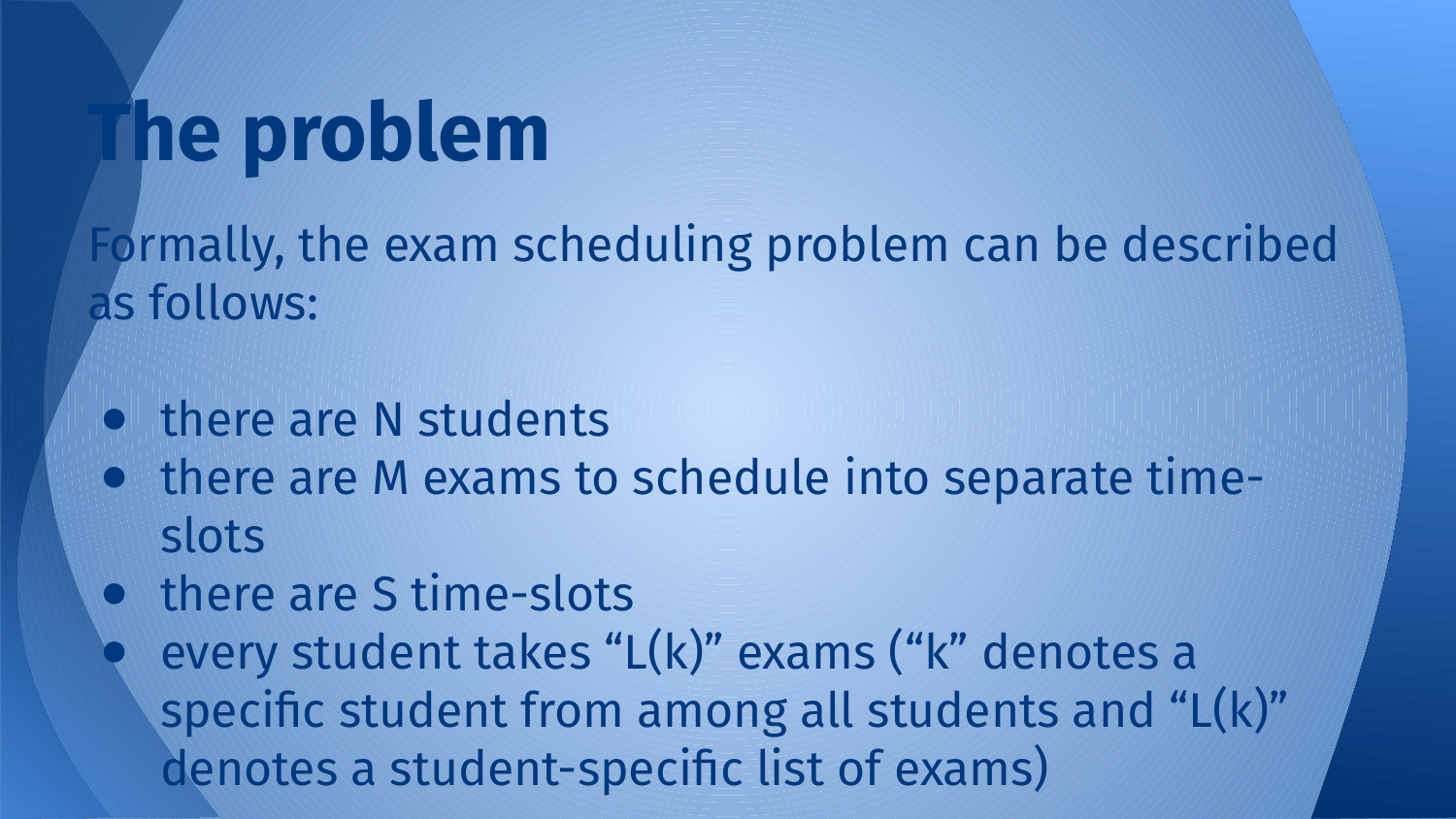

# The problem
Formally, the exam scheduling problem can be described as follows:

there are N students
there are M exams to schedule into separate time-slots
there are S time-slots
every student takes “L(k)” exams (“k” denotes a specific student from among all students and “L(k)” denotes a student-specific list of exams)